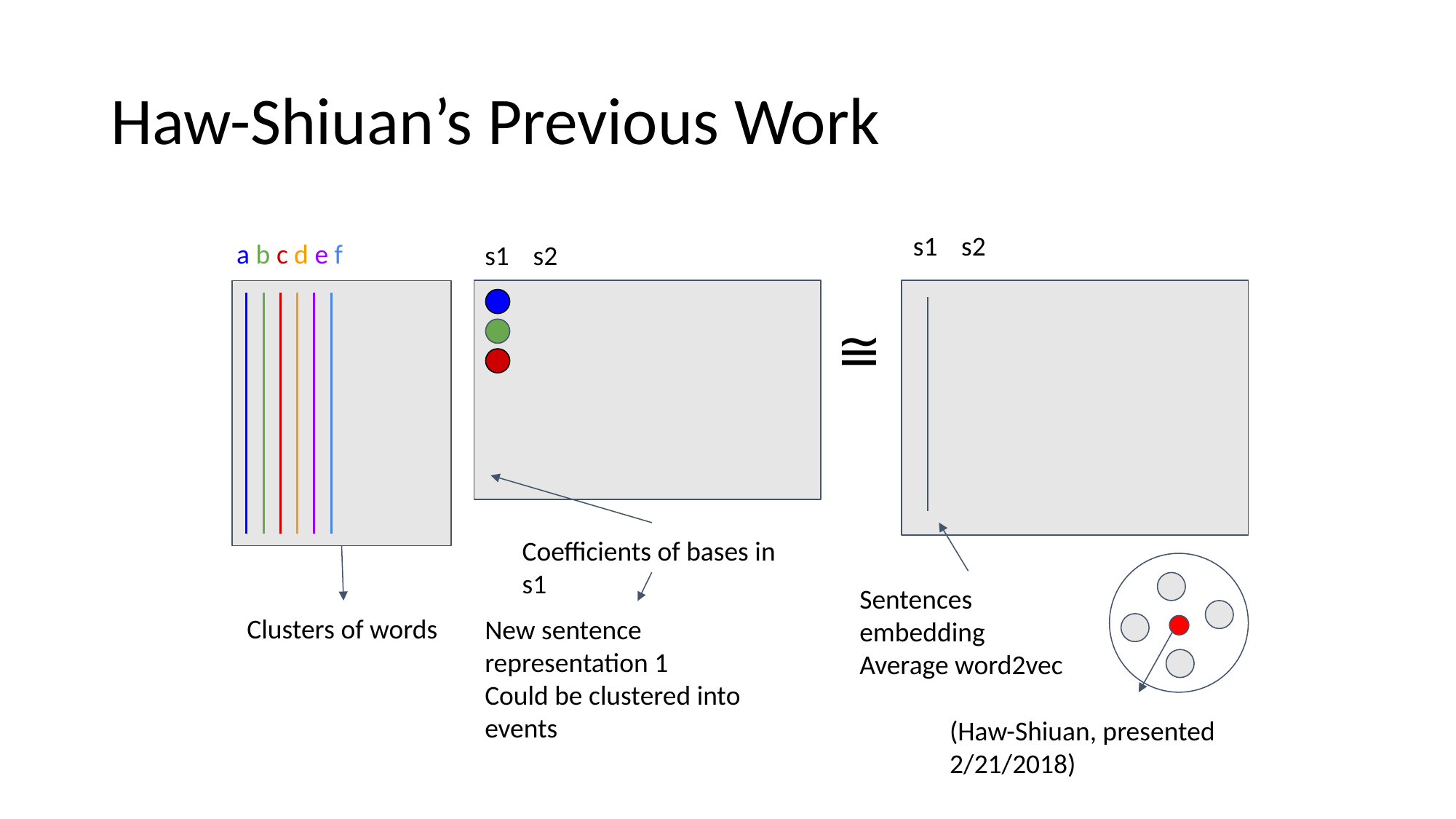

# Haw-Shiuan’s Previous Work

s1
s2
a b c d e f
s1
s2

≅

Coefficients of bases in s1

Sentences embedding
Average word2vec

Clusters of words

New sentence representation 1
Could be clustered into events

(Haw-Shiuan, presented 2/21/2018)